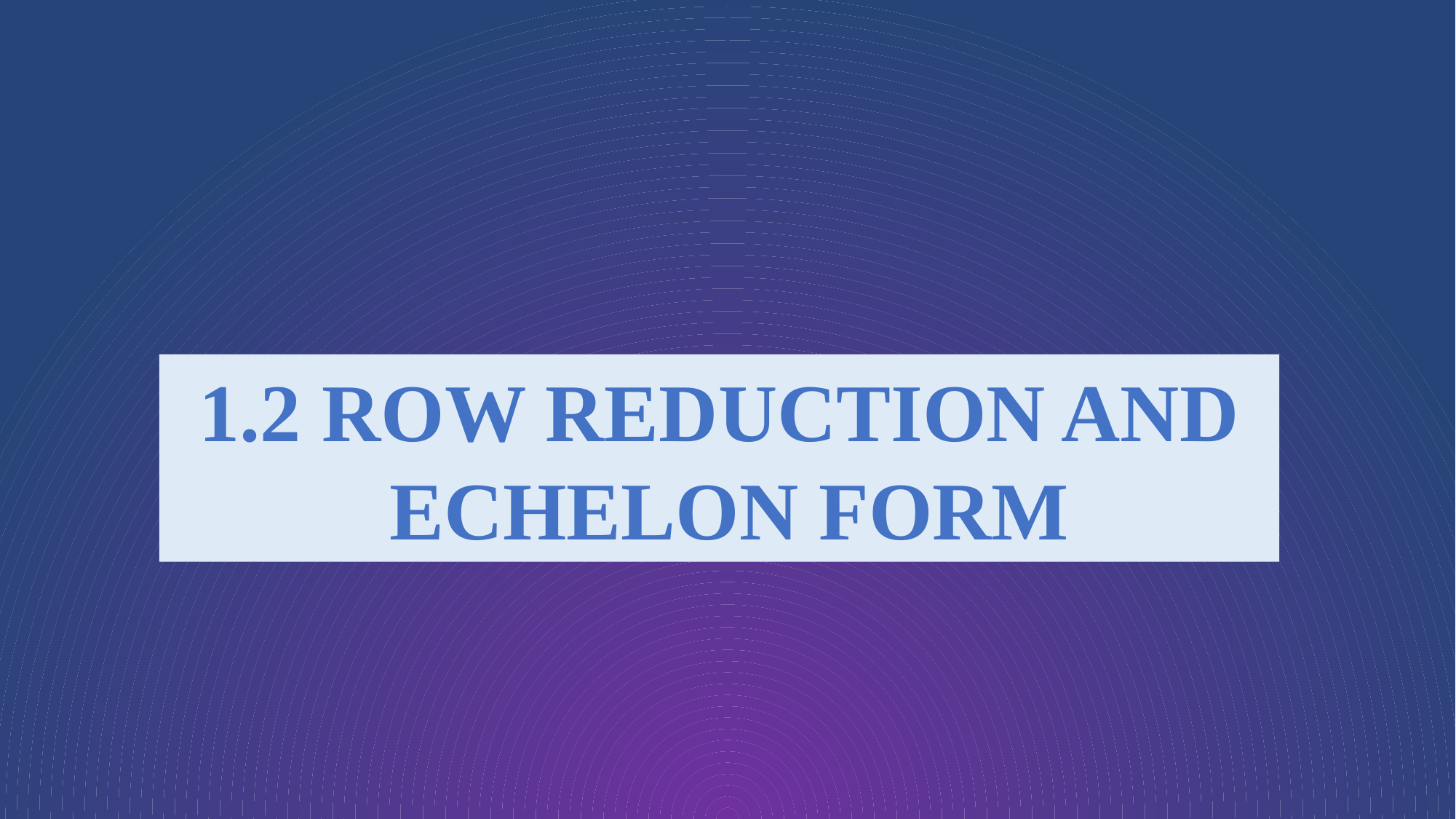

#

1.2 ROW REDUCTION AND
 ECHELON FORM